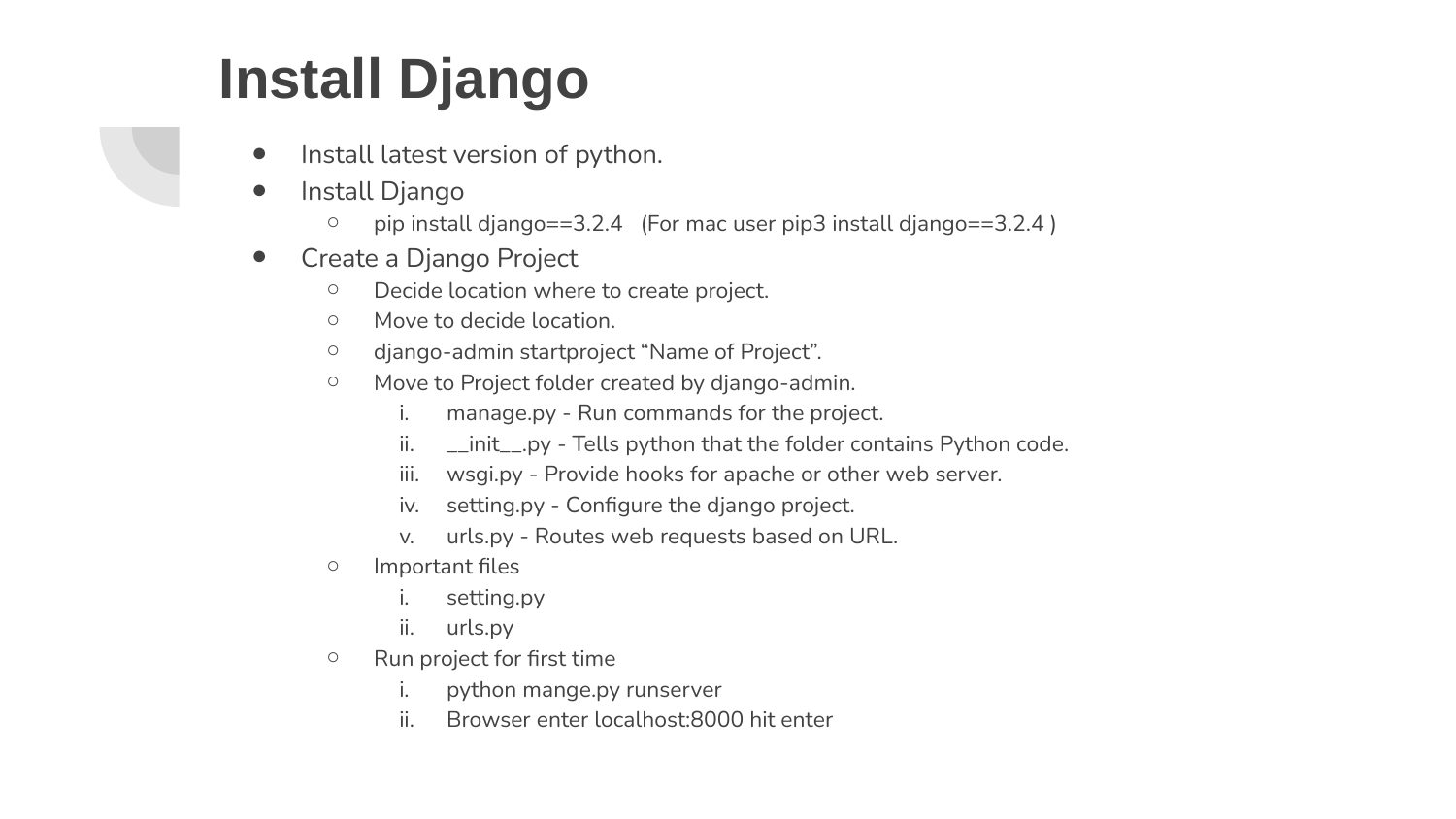

# Install Django
Install latest version of python.
Install Django
pip install django==3.2.4   (For mac user pip3 install django==3.2.4 )
Create a Django Project
Decide location where to create project.
Move to decide location.
django-admin startproject “Name of Project”.
Move to Project folder created by django-admin.
manage.py - Run commands for the project.
__init__.py - Tells python that the folder contains Python code.
wsgi.py - Provide hooks for apache or other web server.
setting.py - Configure the django project.
urls.py - Routes web requests based on URL.
Important files
setting.py
urls.py
Run project for first time
python mange.py runserver
Browser enter localhost:8000 hit enter